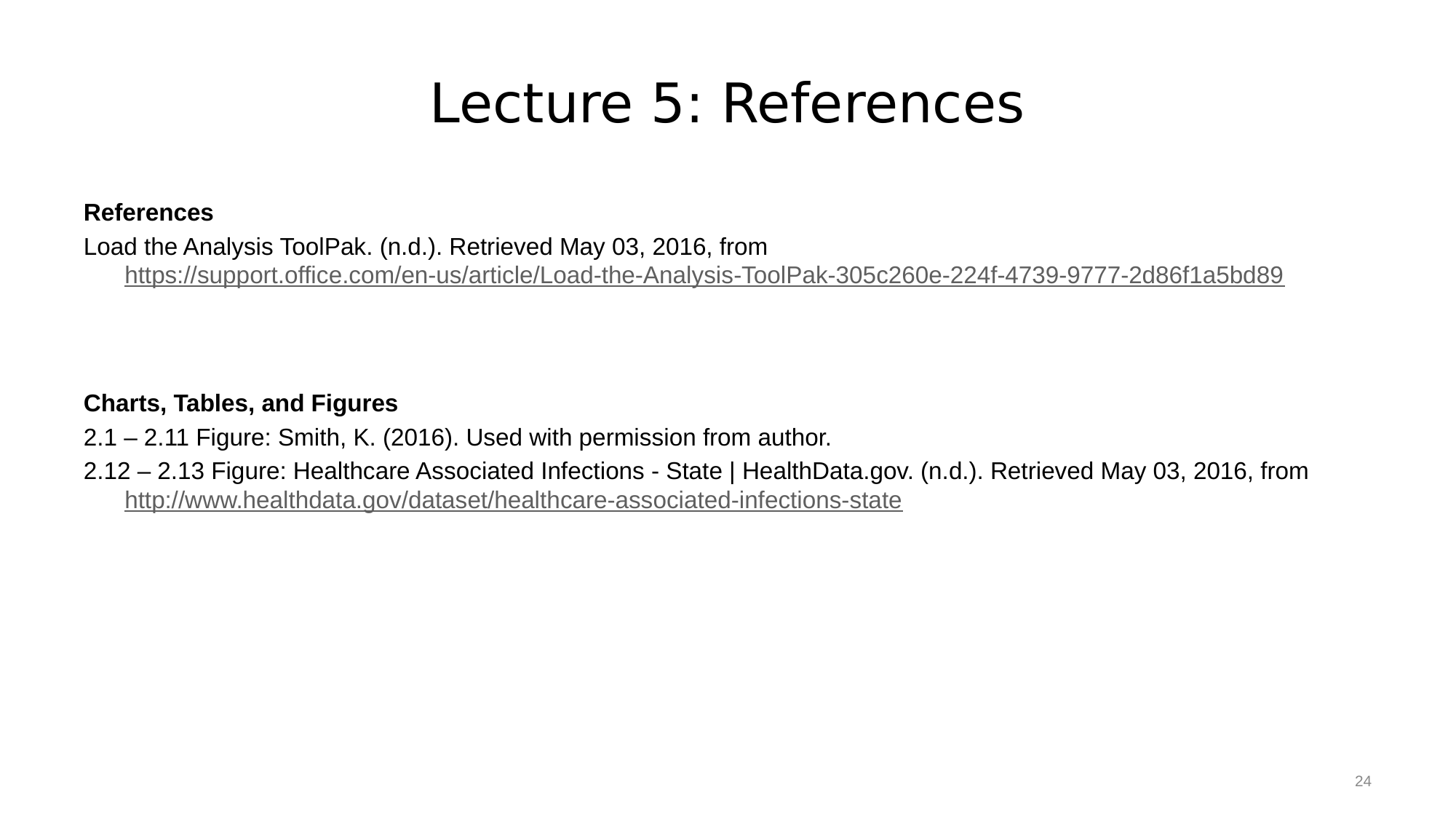

# Lecture 5: References
References
Load the Analysis ToolPak. (n.d.). Retrieved May 03, 2016, from https://support.office.com/en-us/article/Load-the-Analysis-ToolPak-305c260e-224f-4739-9777-2d86f1a5bd89
Charts, Tables, and Figures
2.1 – 2.11 Figure: Smith, K. (2016). Used with permission from author.
2.12 – 2.13 Figure: Healthcare Associated Infections - State | HealthData.gov. (n.d.). Retrieved May 03, 2016, from http://www.healthdata.gov/dataset/healthcare-associated-infections-state
24